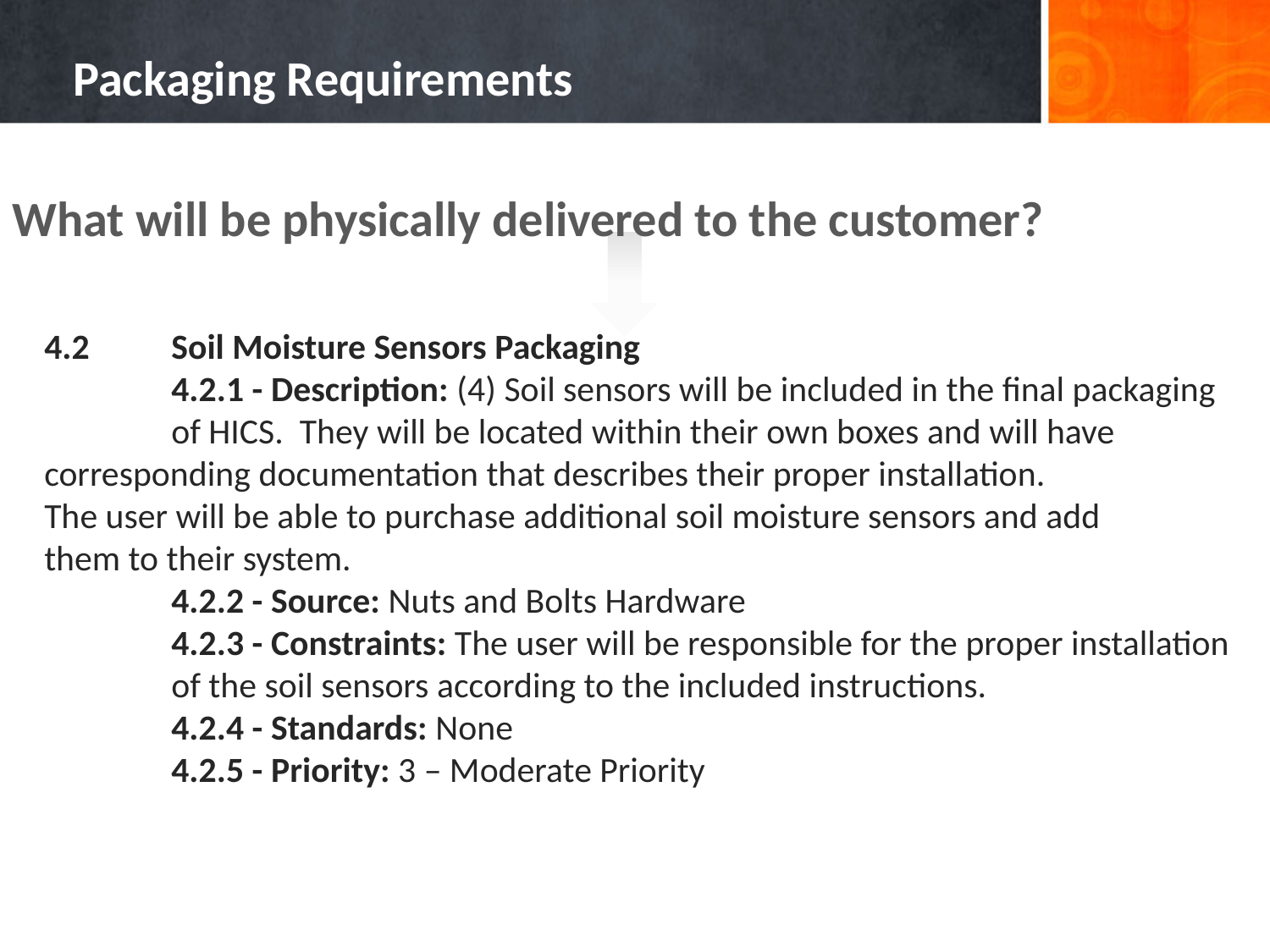

# Packaging Requirements
What will be physically delivered to the customer?

4.2	Soil Moisture Sensors Packaging
	4.2.1 - Description: (4) Soil sensors will be included in the final packaging 	of HICS.  They will be located within their own boxes and will have 	corresponding documentation that describes their proper installation.  	The user will be able to purchase additional soil moisture sensors and add 	them to their system.
	4.2.2 - Source: Nuts and Bolts Hardware
	4.2.3 - Constraints: The user will be responsible for the proper installation 	of the soil sensors according to the included instructions.
	4.2.4 - Standards: None
	4.2.5 - Priority: 3 – Moderate Priority